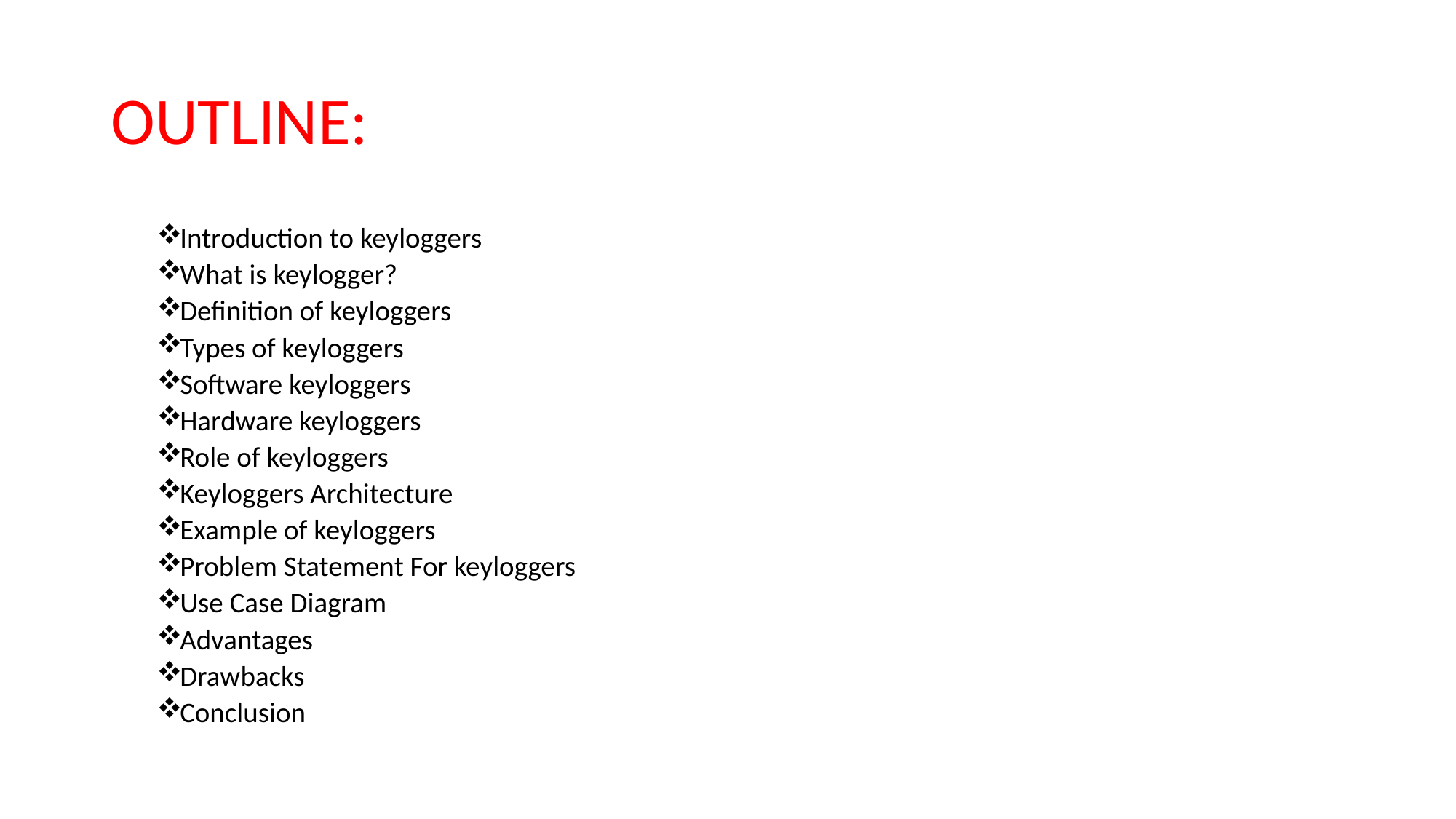

# OUTLINE:
Introduction to keyloggers
What is keylogger?
Definition of keyloggers
Types of keyloggers
Software keyloggers
Hardware keyloggers
Role of keyloggers
Keyloggers Architecture
Example of keyloggers
Problem Statement For keyloggers
Use Case Diagram
Advantages
Drawbacks
Conclusion